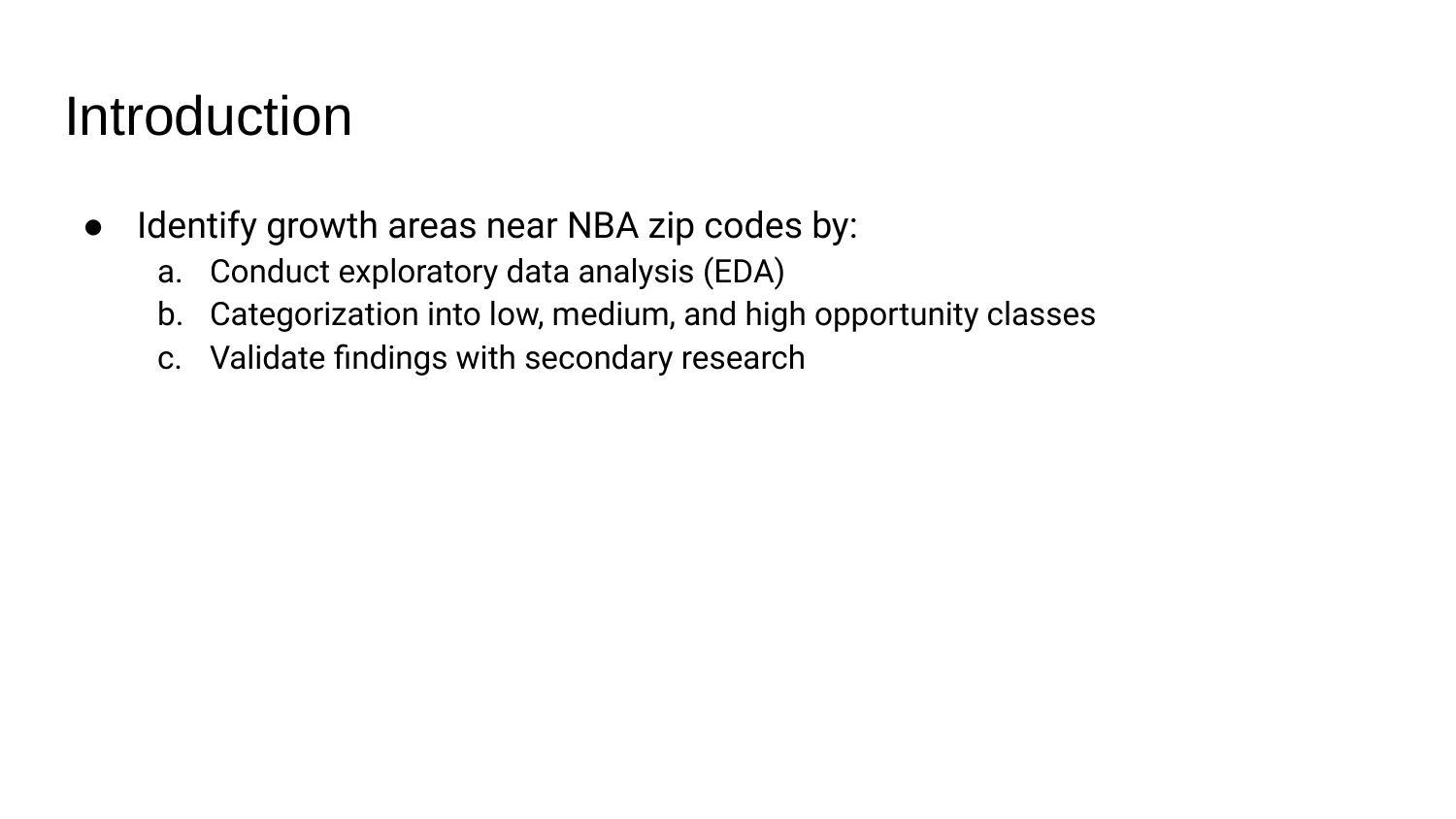

# Introduction

Identify growth areas near NBA zip codes by:
Conduct exploratory data analysis (EDA)
Categorization into low, medium, and high opportunity classes
Validate findings with secondary research